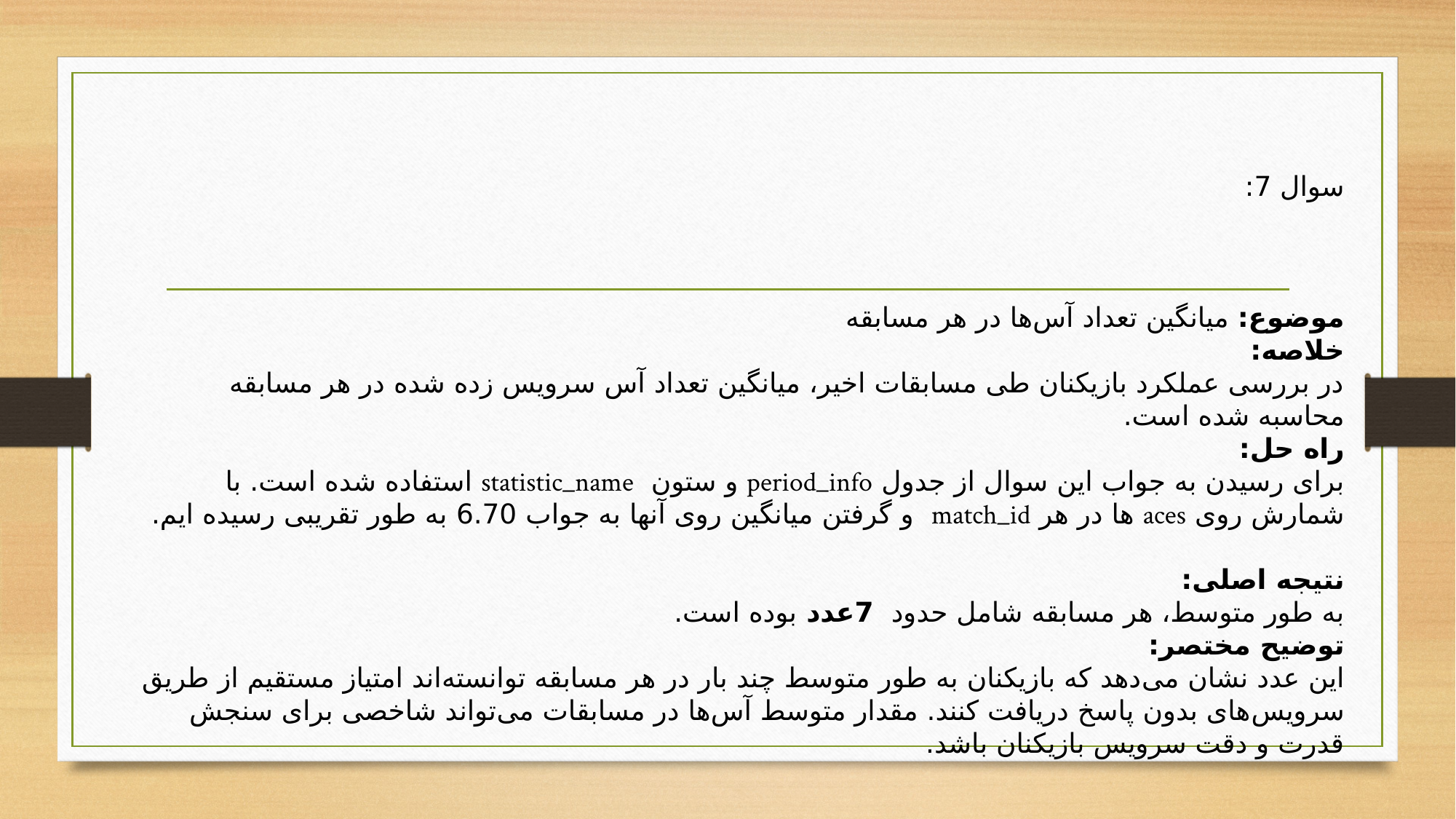

سوال 7:

موضوع: میانگین تعداد آس‌ها در هر مسابقه
خلاصه:
در بررسی عملکرد بازیکنان طی مسابقات اخیر، میانگین تعداد آس سرویس زده شده در هر مسابقه محاسبه شده است.
راه حل:
برای رسیدن به جواب این سوال از جدول period_info و ستون  statistic_name استفاده شده است. با شمارش روی aces ها در هر match_id  و گرفتن میانگین روی آنها به جواب 6.70 به طور تقریبی رسیده ایم.
نتیجه اصلی:
به طور متوسط، هر مسابقه شامل حدود  7عدد بوده است.
توضیح مختصر:
این عدد نشان می‌دهد که بازیکنان به طور متوسط چند بار در هر مسابقه توانسته‌اند امتیاز مستقیم از طریق سرویس‌های بدون پاسخ دریافت کنند. مقدار متوسط آس‌ها در مسابقات می‌تواند شاخصی برای سنجش قدرت و دقت سرویس بازیکنان باشد.